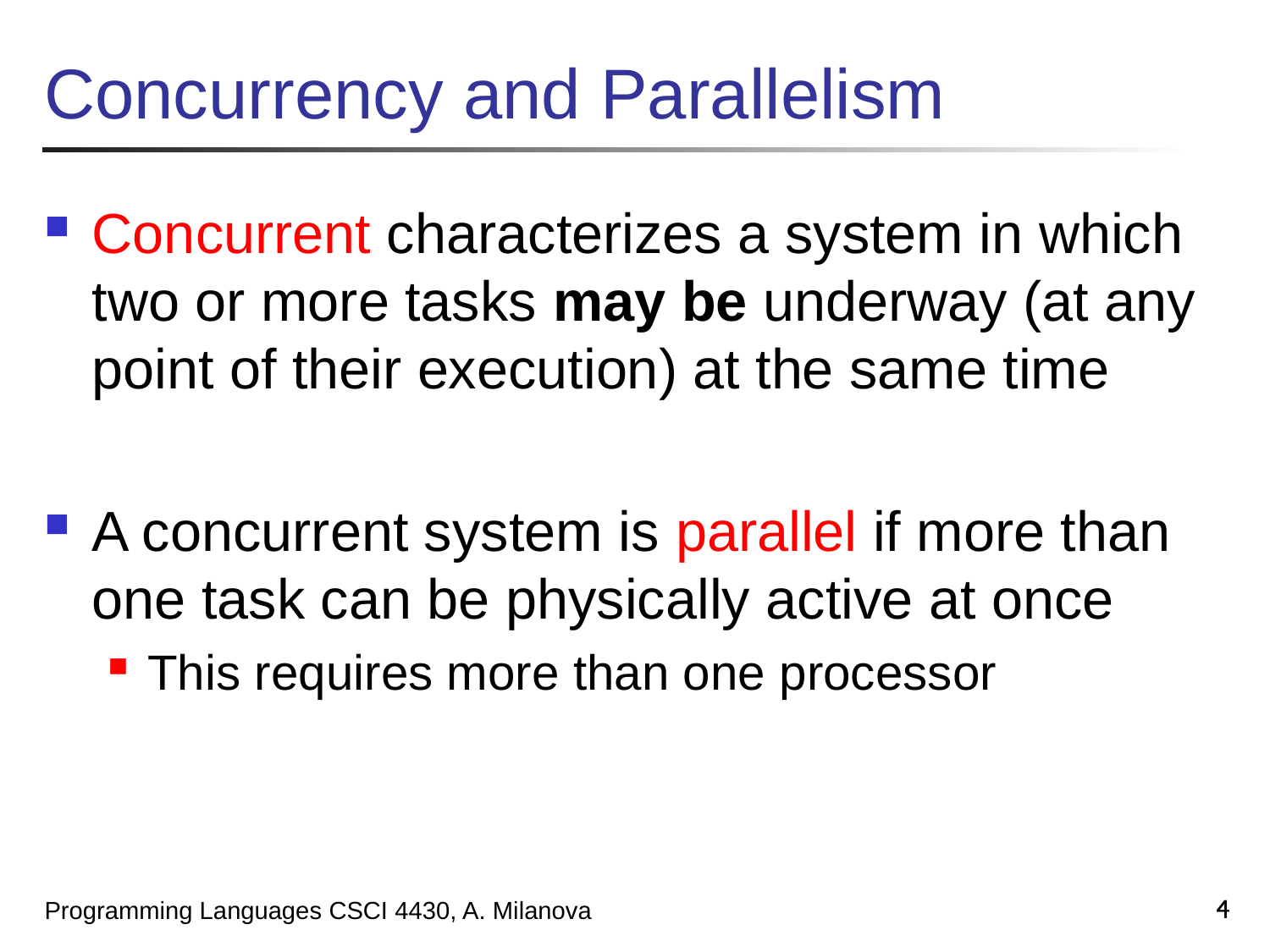

# Concurrency and Parallelism
Concurrent characterizes a system in which two or more tasks may be underway (at any point of their execution) at the same time

A concurrent system is parallel if more than one task can be physically active at once
This requires more than one processor
4
Programming Languages CSCI 4430, A. Milanova